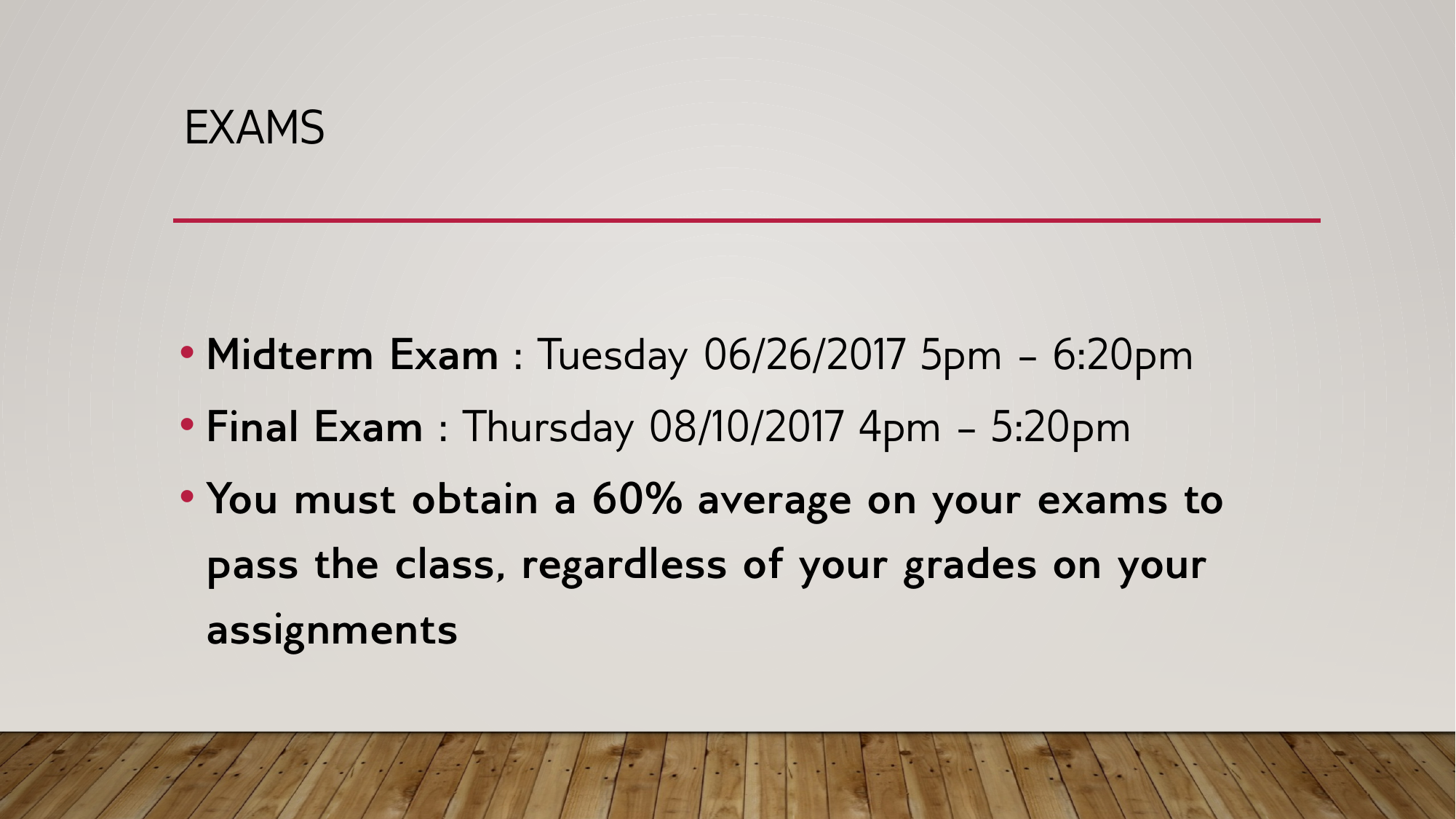

# Exams

Midterm Exam : Tuesday 06/26/2017 5pm – 6:20pm
Final Exam : Thursday 08/10/2017 4pm – 5:20pm
You must obtain a 60% average on your exams to pass the class, regardless of your grades on your assignments